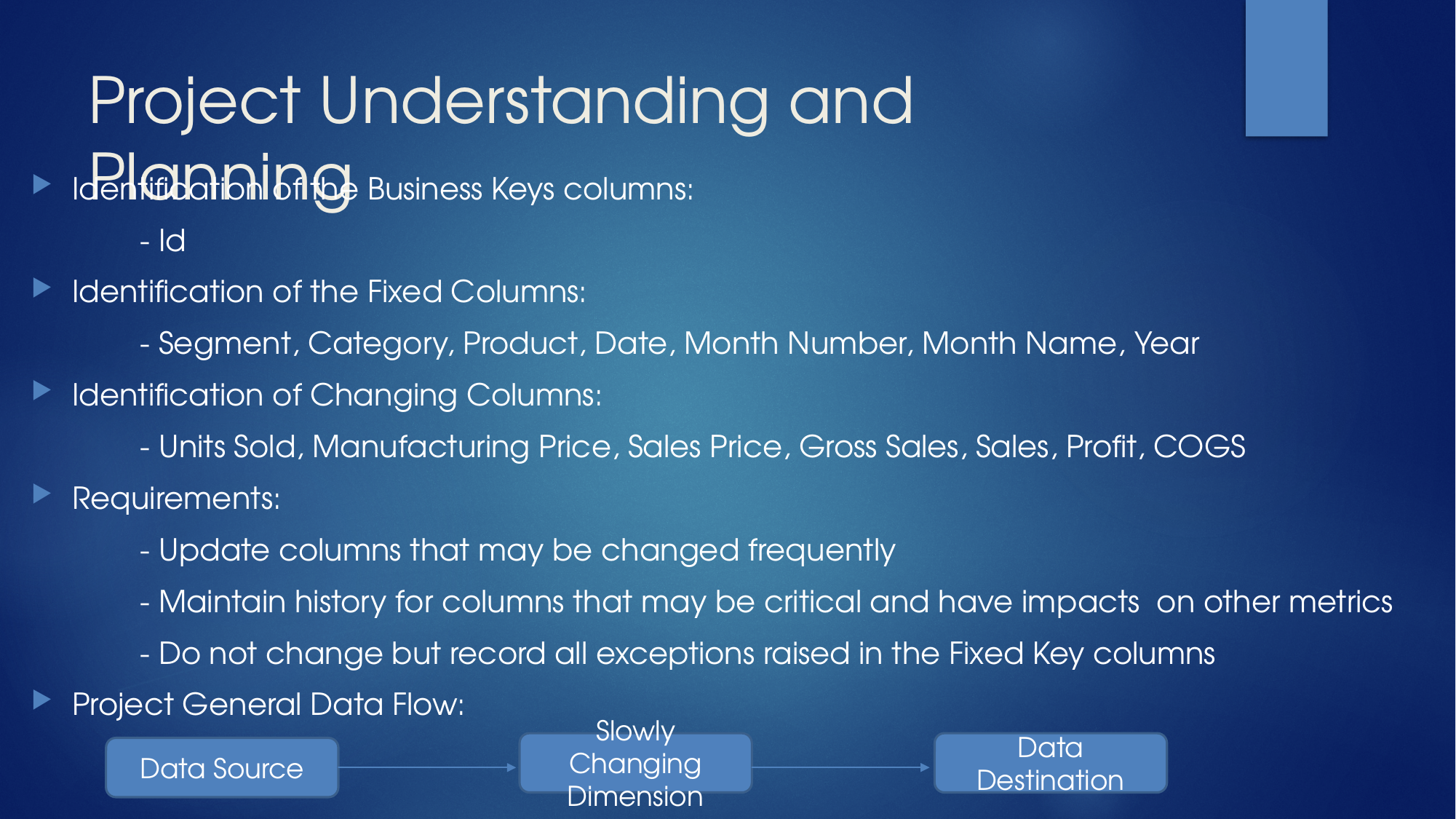

# Project Understanding and Planning
Identification of the Business Keys columns:
	- Id
Identification of the Fixed Columns:
	- Segment, Category, Product, Date, Month Number, Month Name, Year
Identification of Changing Columns:
	- Units Sold, Manufacturing Price, Sales Price, Gross Sales, Sales, Profit, COGS
Requirements:
	- Update columns that may be changed frequently
	- Maintain history for columns that may be critical and have impacts  on other metrics
	- Do not change but record all exceptions raised in the Fixed Key columns
Project General Data Flow:
Slowly Changing Dimension
Data Destination
Data Source